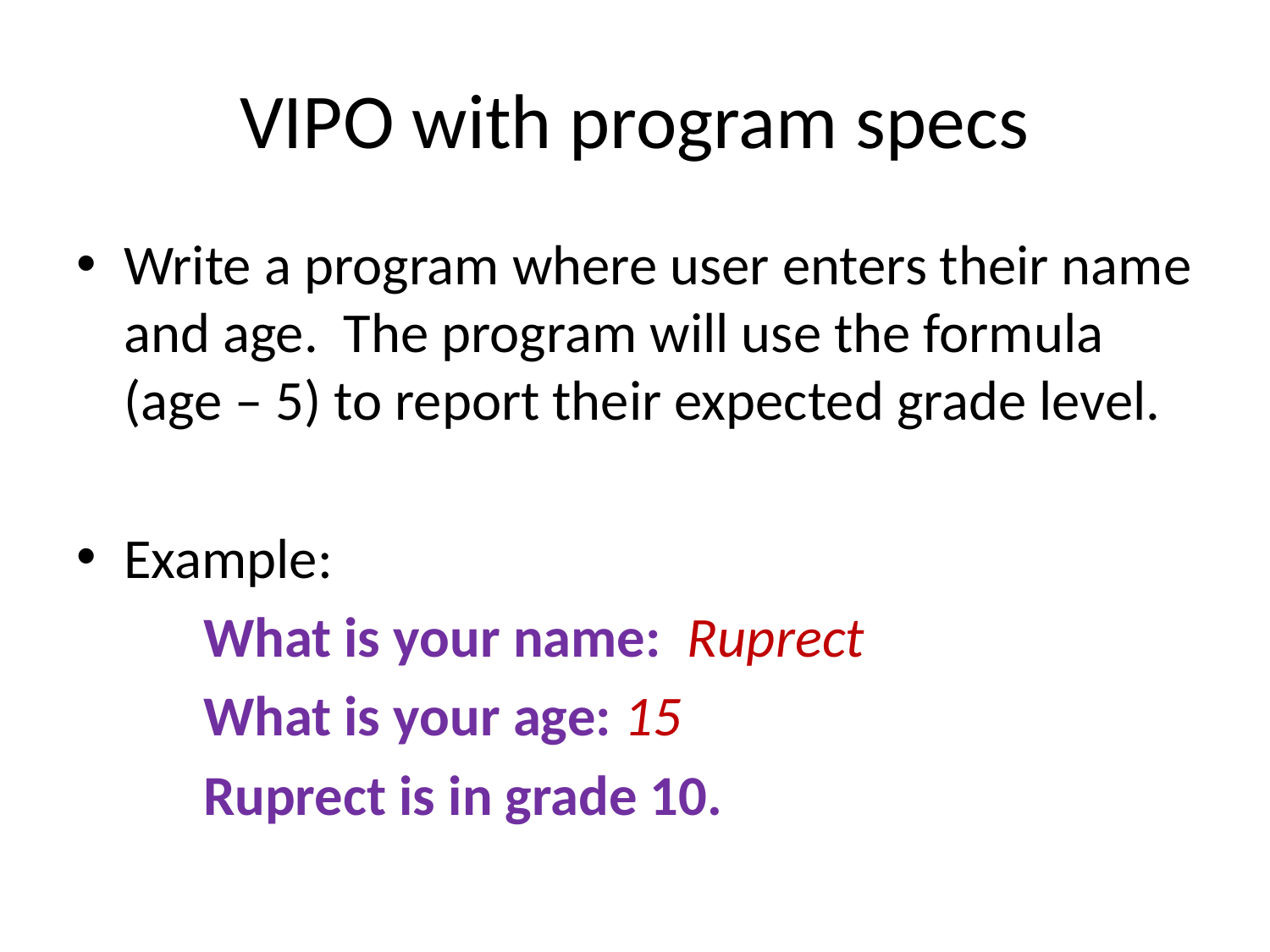

# VIPO with program specs
Write a program where user enters their name and age.  The program will use the formula (age – 5) to report their expected grade level.

Example:
	What is your name:  Ruprect
	What is your age: 15
	Ruprect is in grade 10.